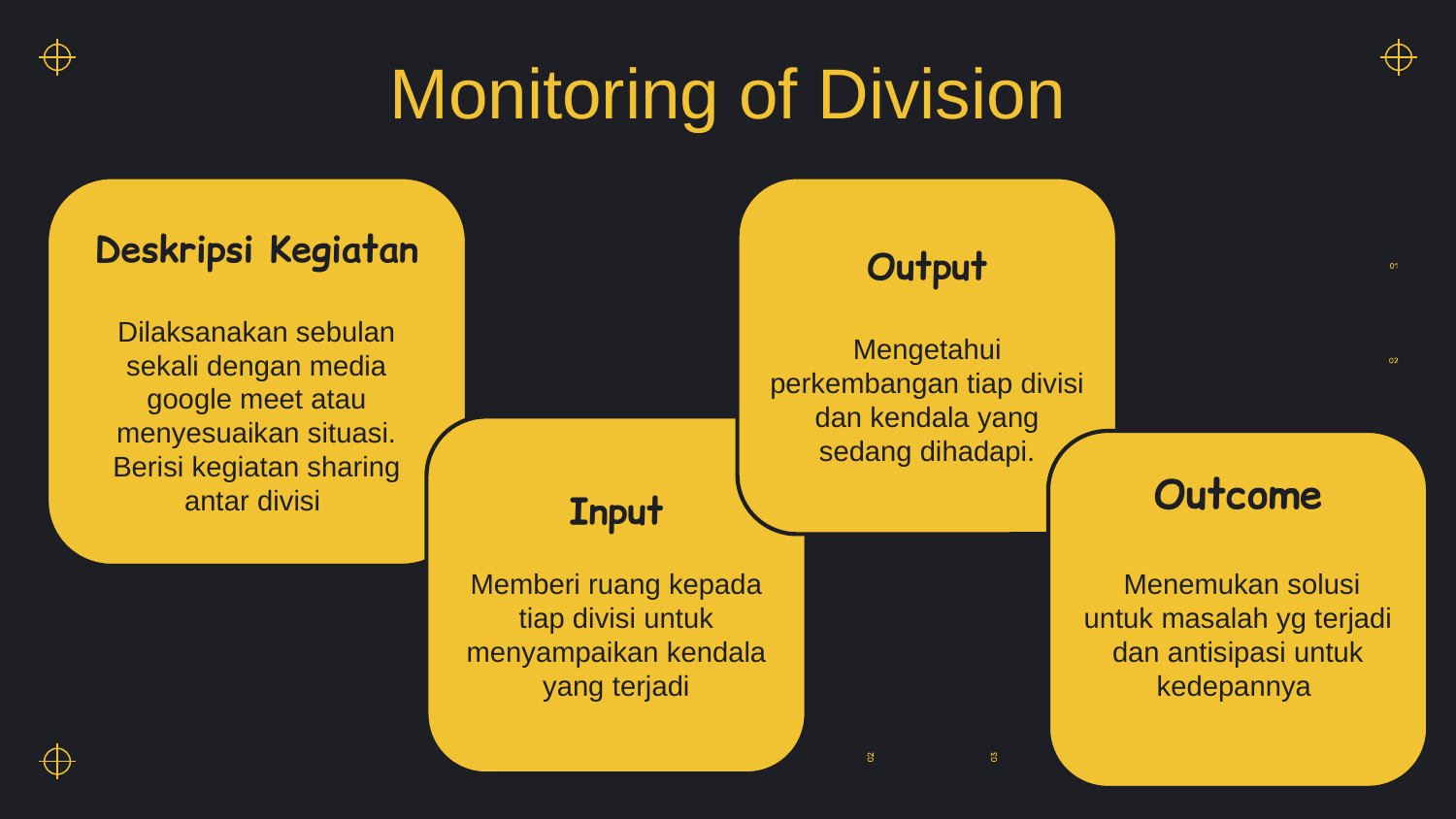

# Monitoring of Division
Deskripsi Kegiatan

Dilaksanakan sebulan sekali dengan media google meet atau menyesuaikan situasi. Berisi kegiatan sharing antar divisi
Output

Mengetahui perkembangan tiap divisi dan kendala yang sedang dihadapi.
Input

Memberi ruang kepada tiap divisi untuk menyampaikan kendala yang terjadi
Outcome

 Menemukan solusi untuk masalah yg terjadi dan antisipasi untuk kedepannya